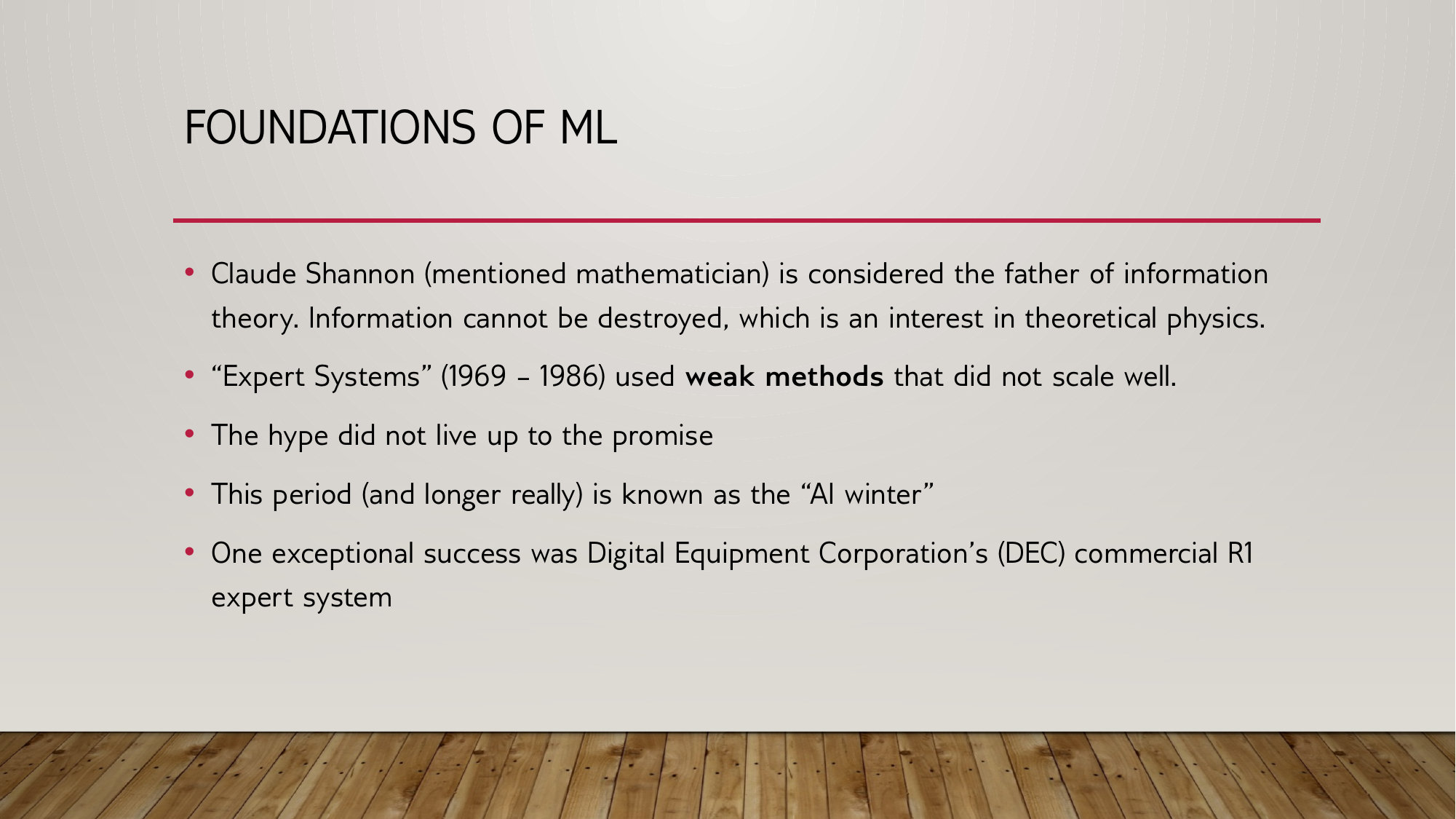

# Foundations of ml
Claude Shannon (mentioned mathematician) is considered the father of information theory. Information cannot be destroyed, which is an interest in theoretical physics.
“Expert Systems” (1969 – 1986) used weak methods that did not scale well.
The hype did not live up to the promise
This period (and longer really) is known as the “AI winter”
One exceptional success was Digital Equipment Corporation’s (DEC) commercial R1 expert system